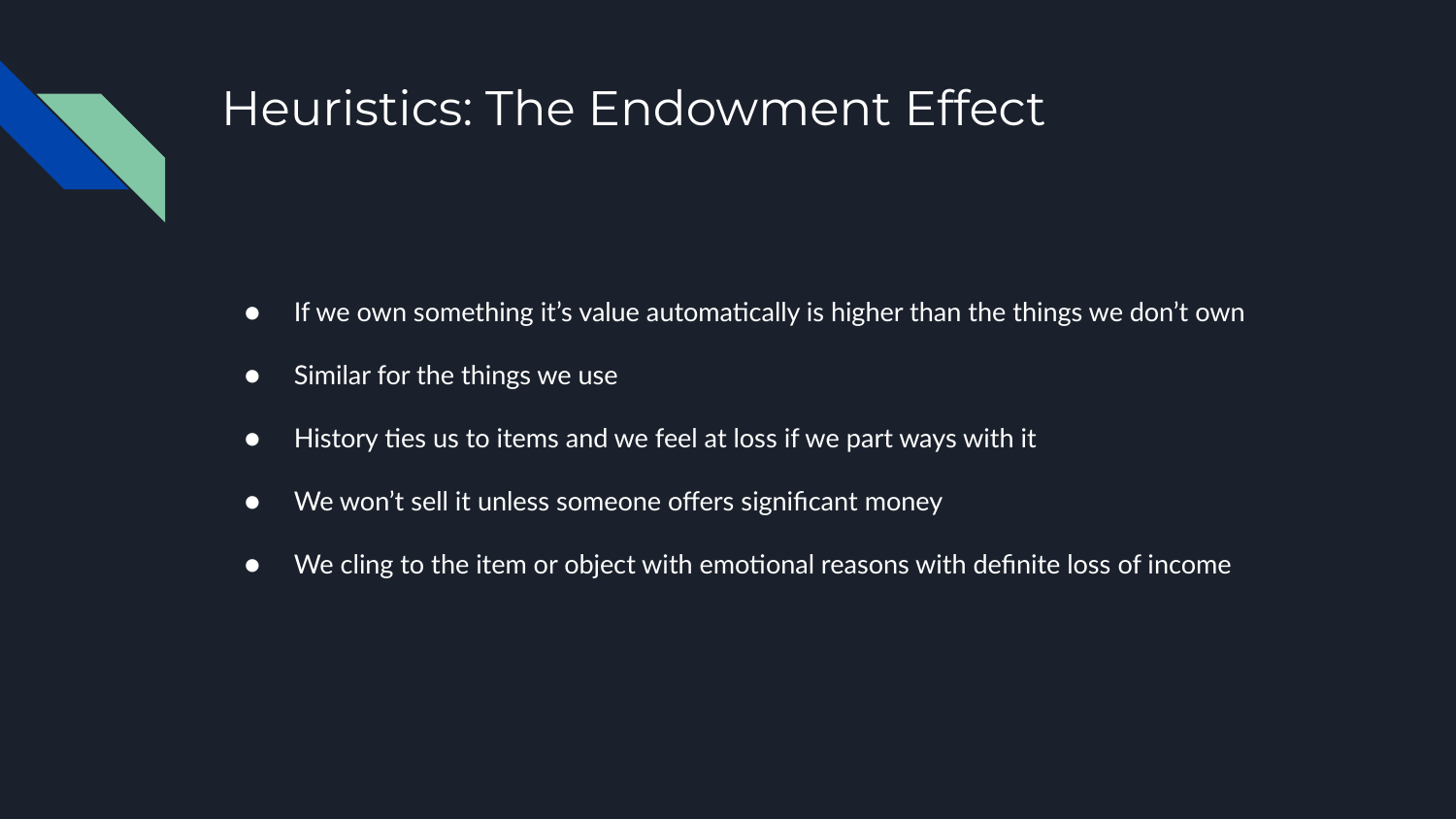

# Heuristics: The Endowment Effect
If we own something it’s value automatically is higher than the things we don’t own
Similar for the things we use
History ties us to items and we feel at loss if we part ways with it
We won’t sell it unless someone offers significant money
We cling to the item or object with emotional reasons with definite loss of income